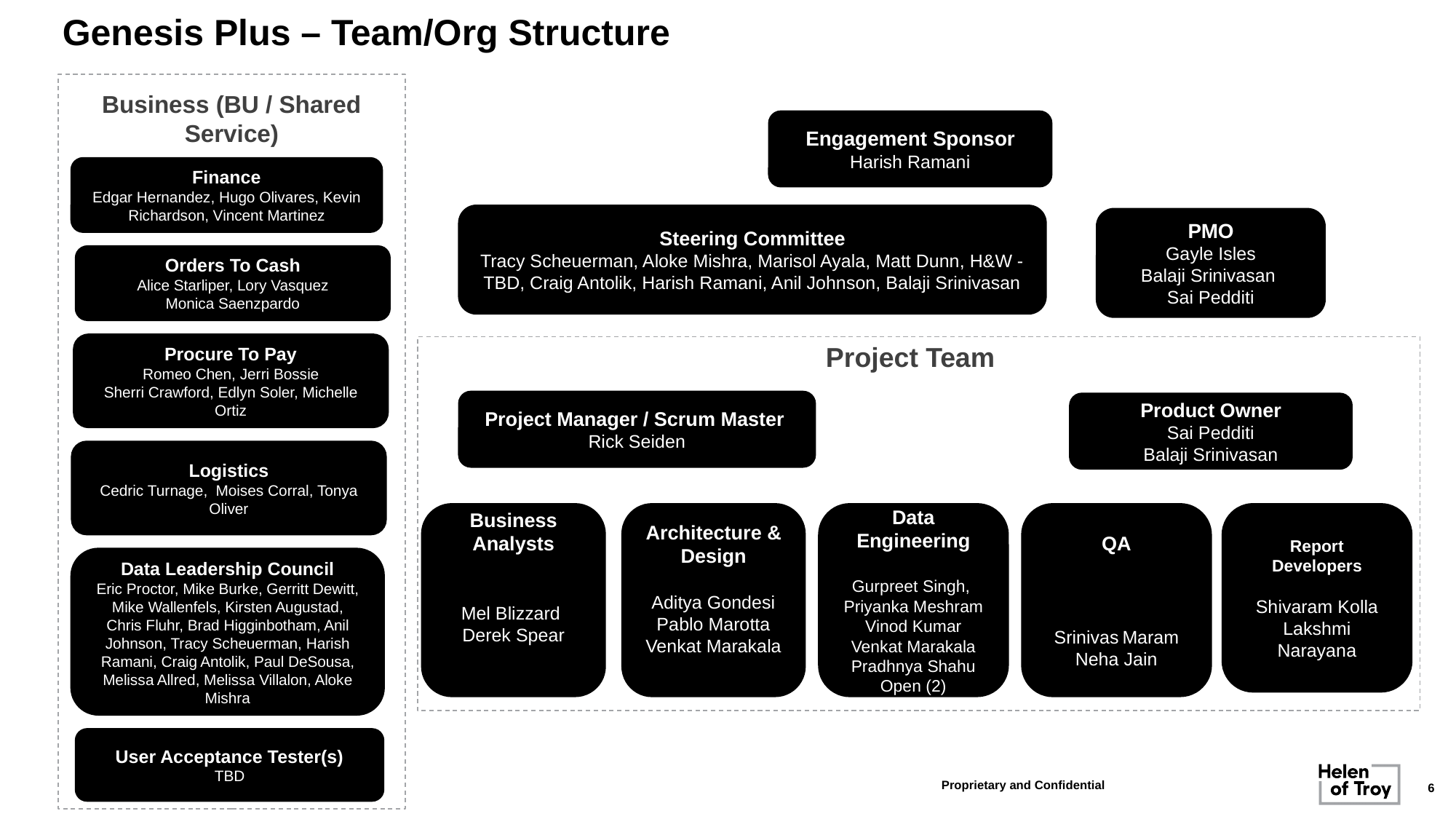

Genesis Plus – Team/Org Structure
Business (BU / Shared Service)
Engagement Sponsor
Harish Ramani
Finance
Edgar Hernandez, Hugo Olivares, Kevin Richardson, Vincent Martinez
Steering Committee
Tracy Scheuerman, Aloke Mishra, Marisol Ayala, Matt Dunn, H&W - TBD, Craig Antolik, Harish Ramani, Anil Johnson, Balaji Srinivasan
PMO
Gayle Isles
Balaji Srinivasan
 Sai Pedditi
Orders To Cash
Alice Starliper, Lory Vasquez
Monica Saenzpardo
Procure To Pay
Romeo Chen, Jerri Bossie
Sherri Crawford, Edlyn Soler, Michelle Ortiz
Project Team
Delivery Team
Project Manager / Scrum Master
Rick Seiden
Product Owner
Sai Pedditi
Balaji Srinivasan
Logistics
Cedric Turnage,  Moises Corral, Tonya Oliver
Business Analysts

Mel Blizzard
Derek Spear

Architecture & Design

Aditya Gondesi
Pablo Marotta
Venkat Marakala

Data Engineering

Gurpreet Singh,
Priyanka Meshram
Vinod Kumar
Venkat Marakala
Pradhnya Shahu
Open (2)
QA

Srinivas Maram
Neha Jain
Report Developers

Shivaram Kolla
Lakshmi Narayana
Data Leadership Council
Eric Proctor, Mike Burke, Gerritt Dewitt, Mike Wallenfels, Kirsten Augustad, Chris Fluhr, Brad Higginbotham, Anil Johnson, Tracy Scheuerman, Harish Ramani, Craig Antolik, Paul DeSousa, Melissa Allred, Melissa Villalon, Aloke Mishra
User Acceptance Tester(s)
TBD
6